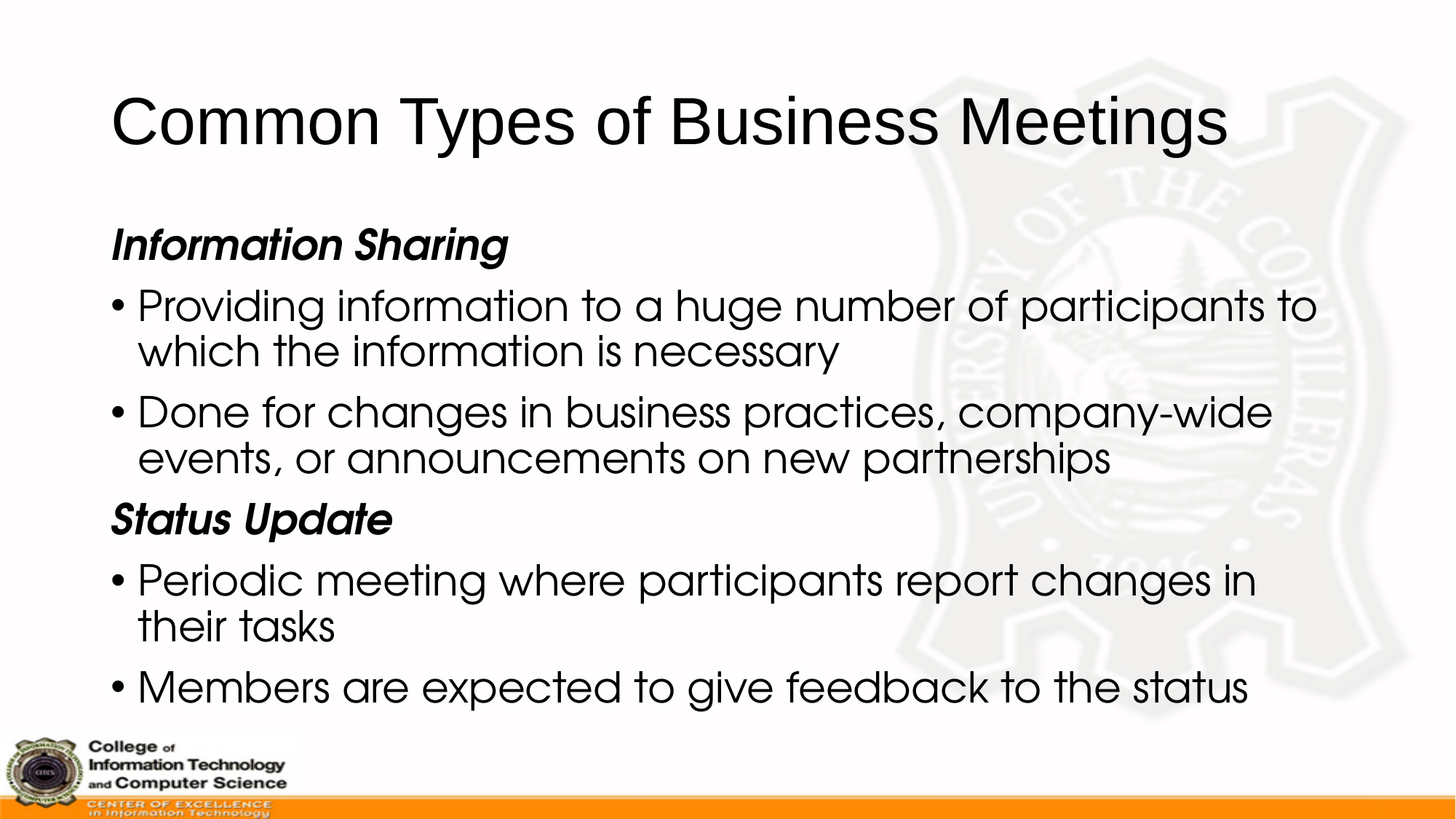

# Common Types of Business Meetings
Information Sharing
Providing information to a huge number of participants to which the information is necessary
Done for changes in business practices, company-wide events, or announcements on new partnerships
Status Update
Periodic meeting where participants report changes in their tasks
Members are expected to give feedback to the status